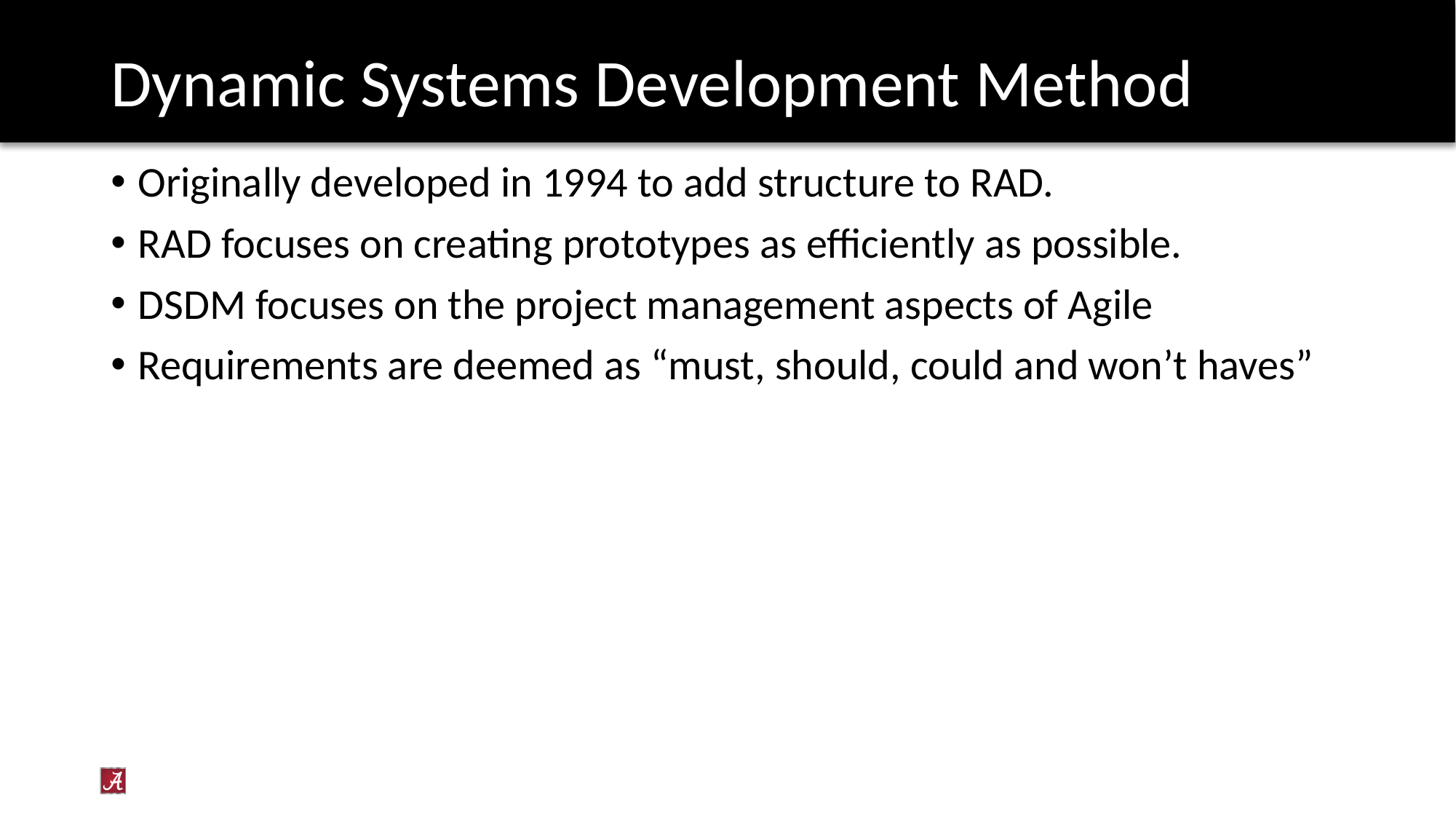

# Dynamic Systems Development Method
Originally developed in 1994 to add structure to RAD.
RAD focuses on creating prototypes as efficiently as possible.
DSDM focuses on the project management aspects of Agile
Requirements are deemed as “must, should, could and won’t haves”